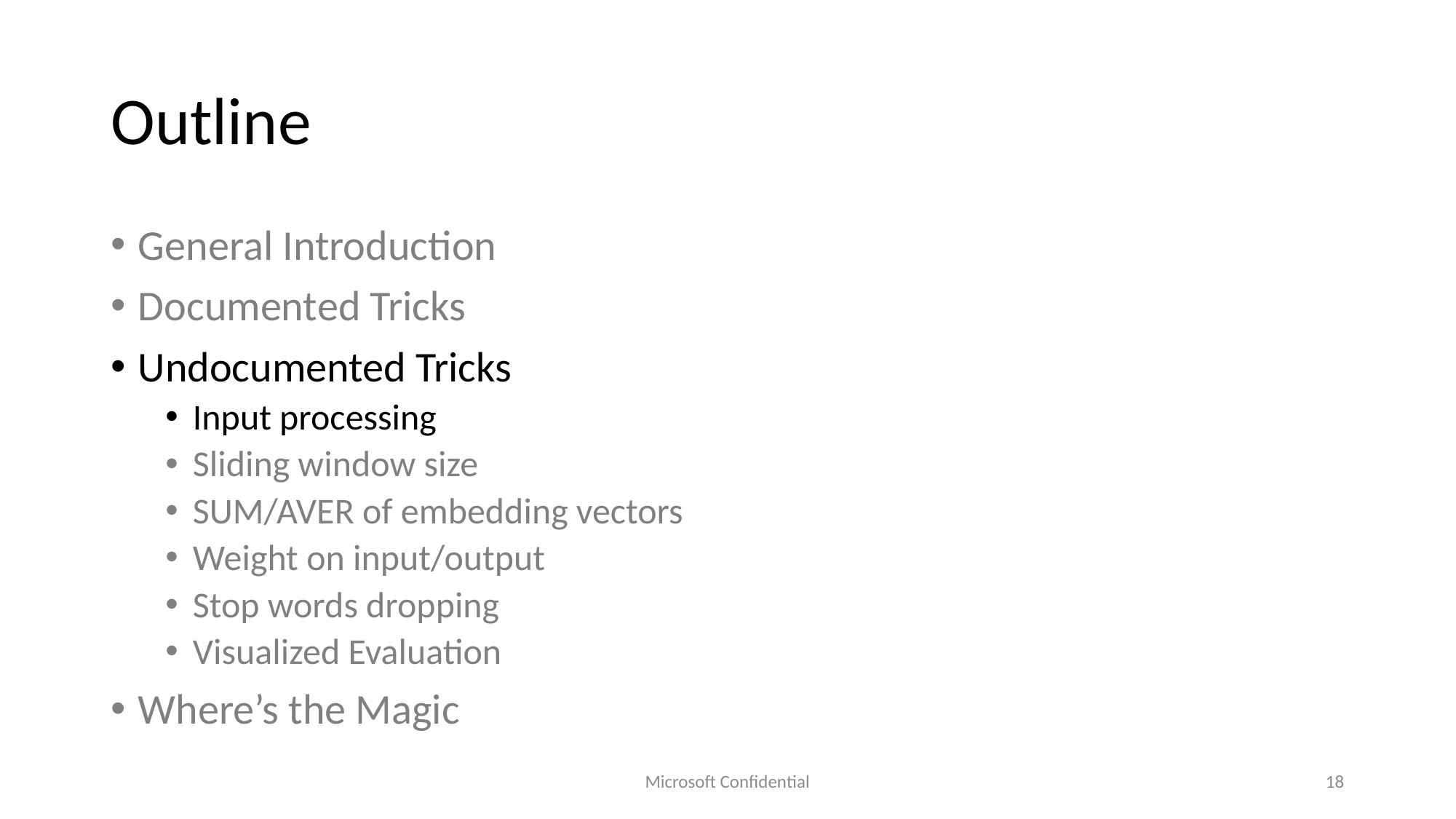

# Outline
General Introduction
Documented Tricks
Undocumented Tricks
Input processing
Sliding window size
SUM/AVER of embedding vectors
Weight on input/output
Stop words dropping
Visualized Evaluation
Where’s the Magic
Microsoft Confidential
18